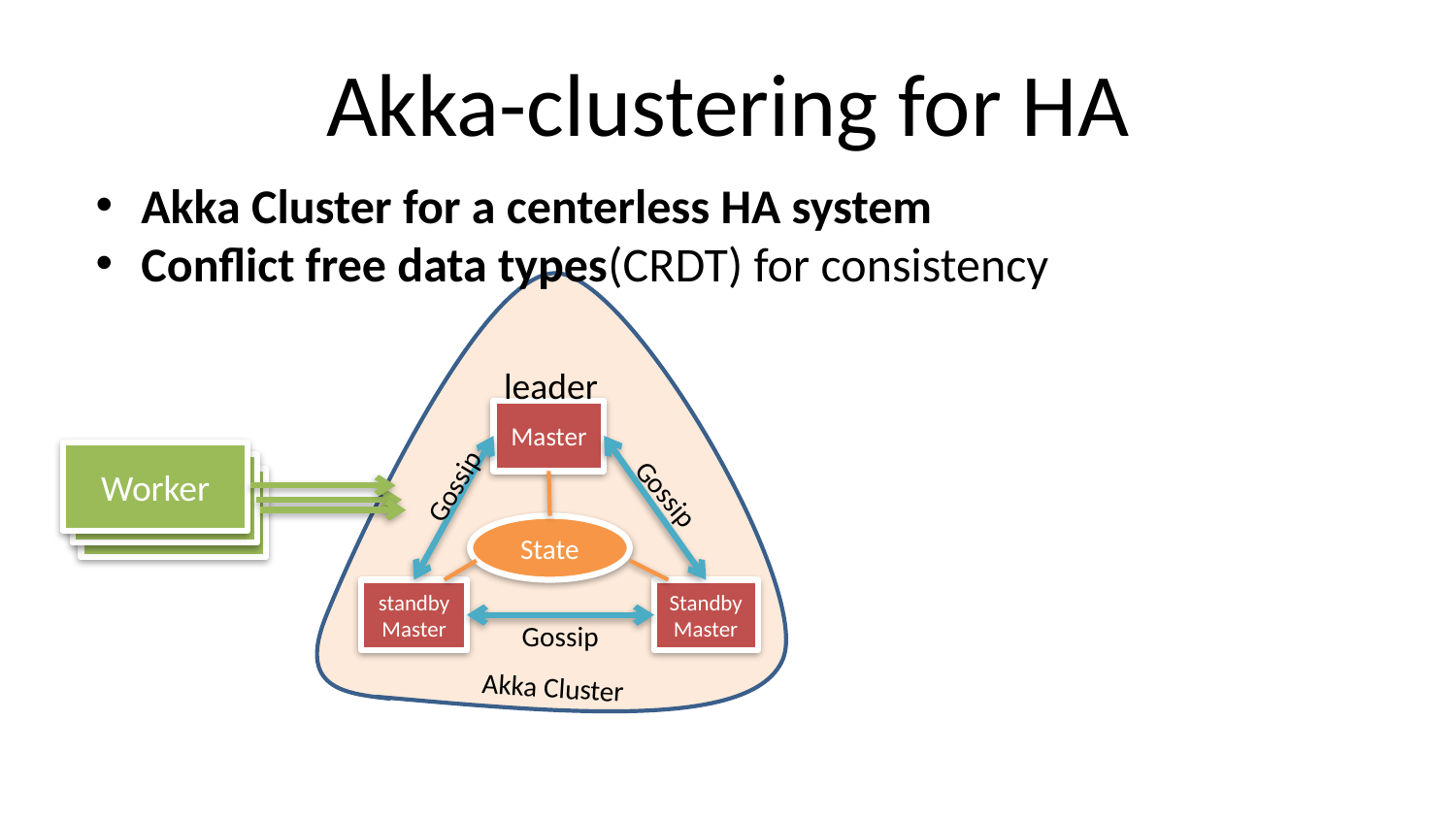

# Akka-clustering for HA
Akka Cluster for a centerless HA system
Conflict free data types(CRDT) for consistency

Master
Gossip
Gossip
State
standby
Master
Standby
Master
Gossip
Akka Cluster
Worker
Worker
Worker
leader